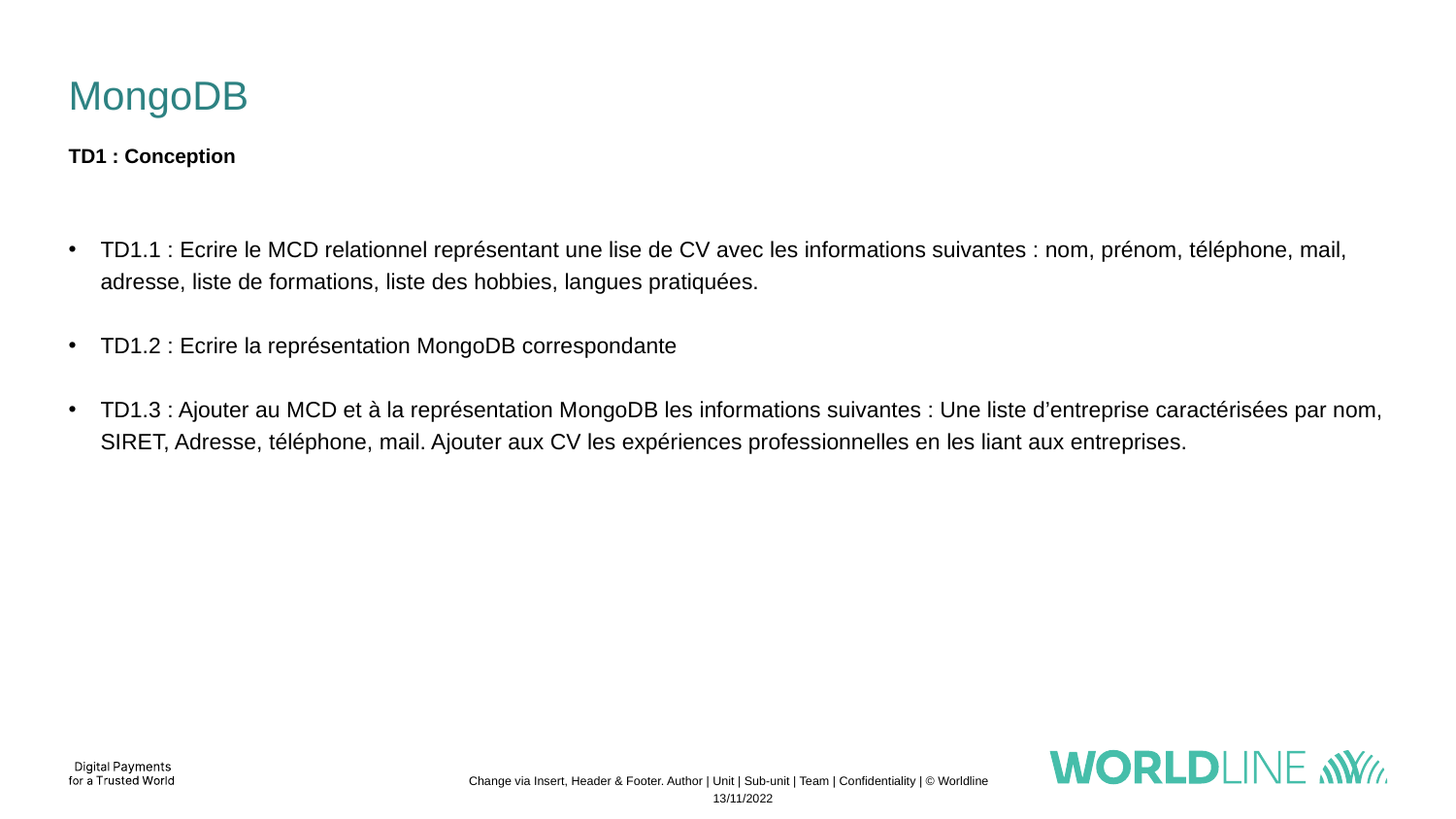

# MongoDB
TD1 : Conception
TD1.1 : Ecrire le MCD relationnel représentant une lise de CV avec les informations suivantes : nom, prénom, téléphone, mail, adresse, liste de formations, liste des hobbies, langues pratiquées.

TD1.2 : Ecrire la représentation MongoDB correspondante

TD1.3 : Ajouter au MCD et à la représentation MongoDB les informations suivantes : Une liste d’entreprise caractérisées par nom, SIRET, Adresse, téléphone, mail. Ajouter aux CV les expériences professionnelles en les liant aux entreprises.
Change via Insert, Header & Footer. Author | Unit | Sub-unit | Team | Confidentiality | © Worldline
13/11/2022